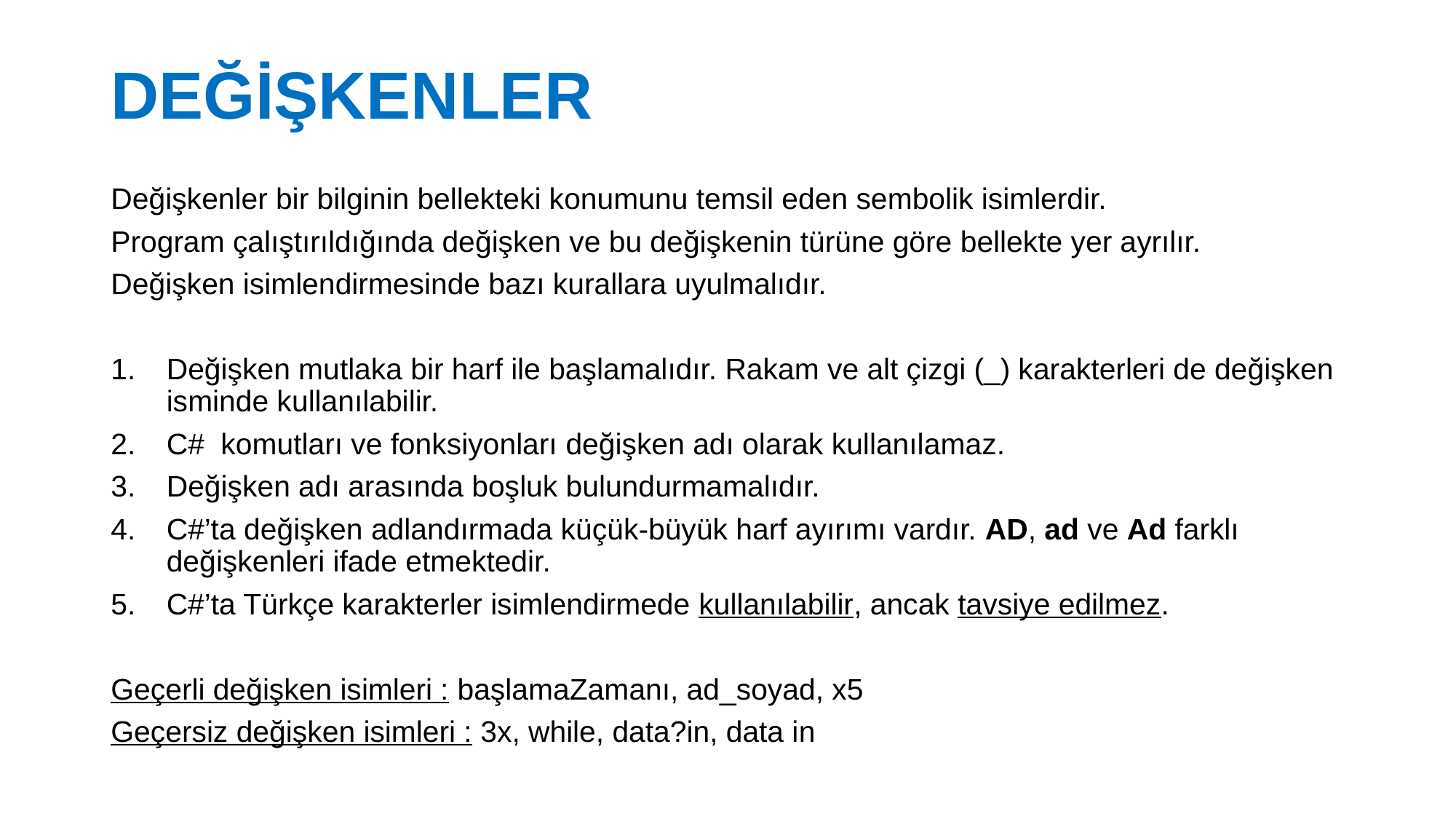

# DEĞİŞKENLER
Değişkenler bir bilginin bellekteki konumunu temsil eden sembolik isimlerdir.
Program çalıştırıldığında değişken ve bu değişkenin türüne göre bellekte yer ayrılır.
Değişken isimlendirmesinde bazı kurallara uyulmalıdır.

Değişken mutlaka bir harf ile başlamalıdır. Rakam ve alt çizgi (_) karakterleri de değişken isminde kullanılabilir.
C#  komutları ve fonksiyonları değişken adı olarak kullanılamaz.
Değişken adı arasında boşluk bulundurmamalıdır.
C#’ta değişken adlandırmada küçük-büyük harf ayırımı vardır. AD, ad ve Ad farklı değişkenleri ifade etmektedir.
C#’ta Türkçe karakterler isimlendirmede kullanılabilir, ancak tavsiye edilmez.

Geçerli değişken isimleri : başlamaZamanı, ad_soyad, x5
Geçersiz değişken isimleri : 3x, while, data?in, data in

27.02.2017
2